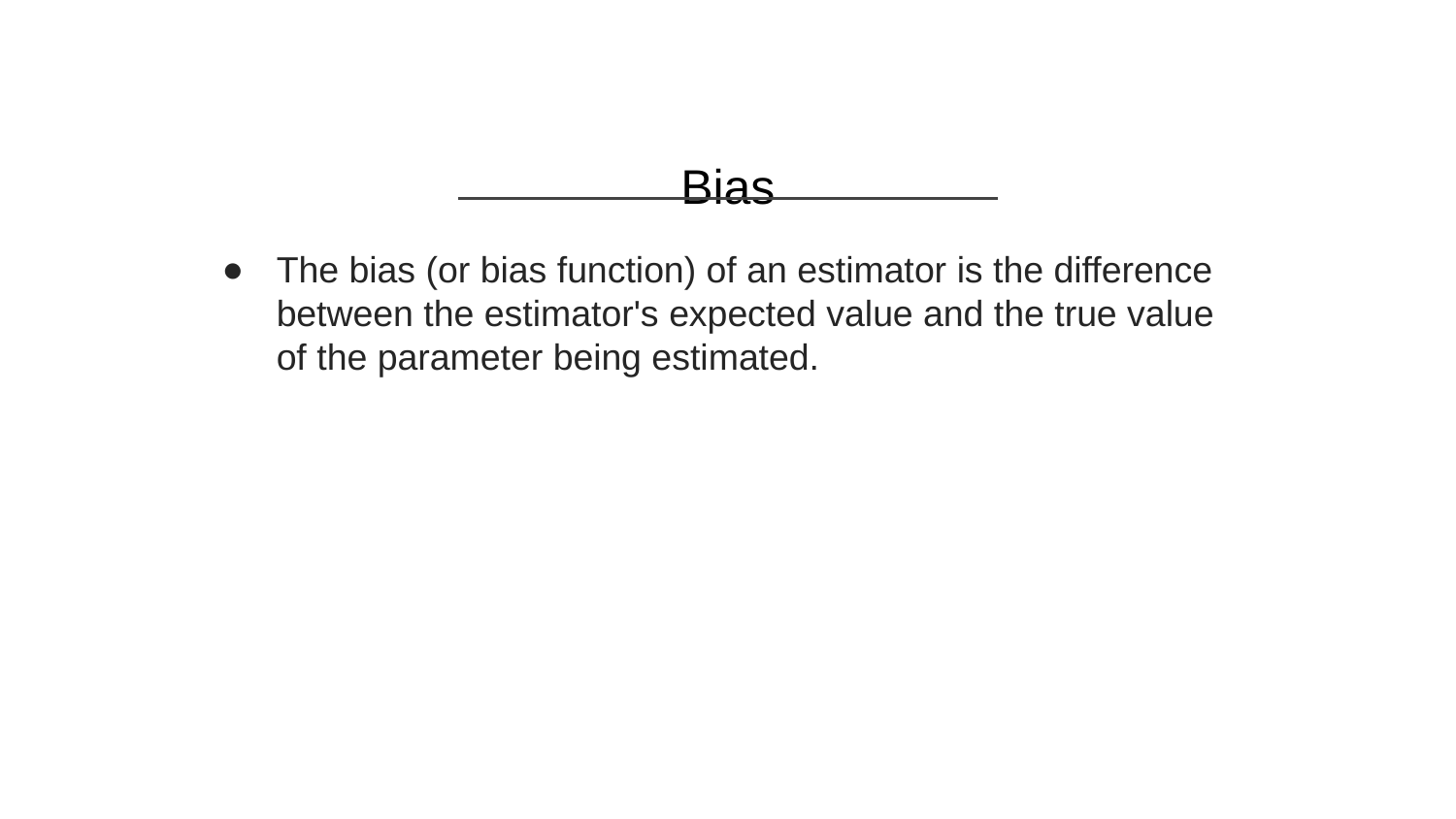

Bias
The bias (or bias function) of an estimator is the difference between the estimator's expected value and the true value of the parameter being estimated.